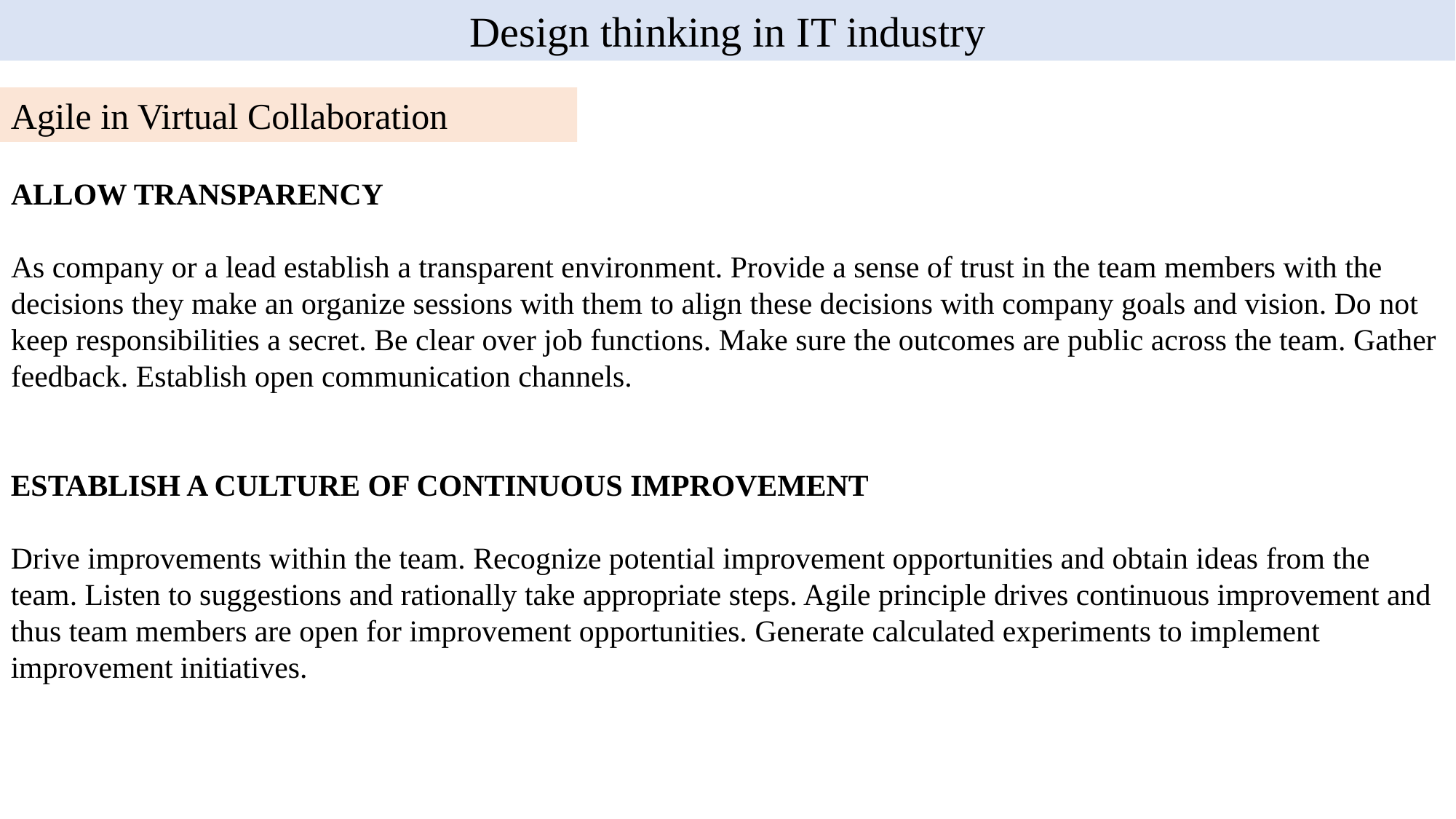

Design thinking in IT industry
Agile in Virtual Collaboration
ALLOW TRANSPARENCY

As company or a lead establish a transparent environment. Provide a sense of trust in the team members with the decisions they make an organize sessions with them to align these decisions with company goals and vision. Do not keep responsibilities a secret. Be clear over job functions. Make sure the outcomes are public across the team. Gather feedback. Establish open communication channels.
ESTABLISH A CULTURE OF CONTINUOUS IMPROVEMENT

Drive improvements within the team. Recognize potential improvement opportunities and obtain ideas from the team. Listen to suggestions and rationally take appropriate steps. Agile principle drives continuous improvement and thus team members are open for improvement opportunities. Generate calculated experiments to implement improvement initiatives.